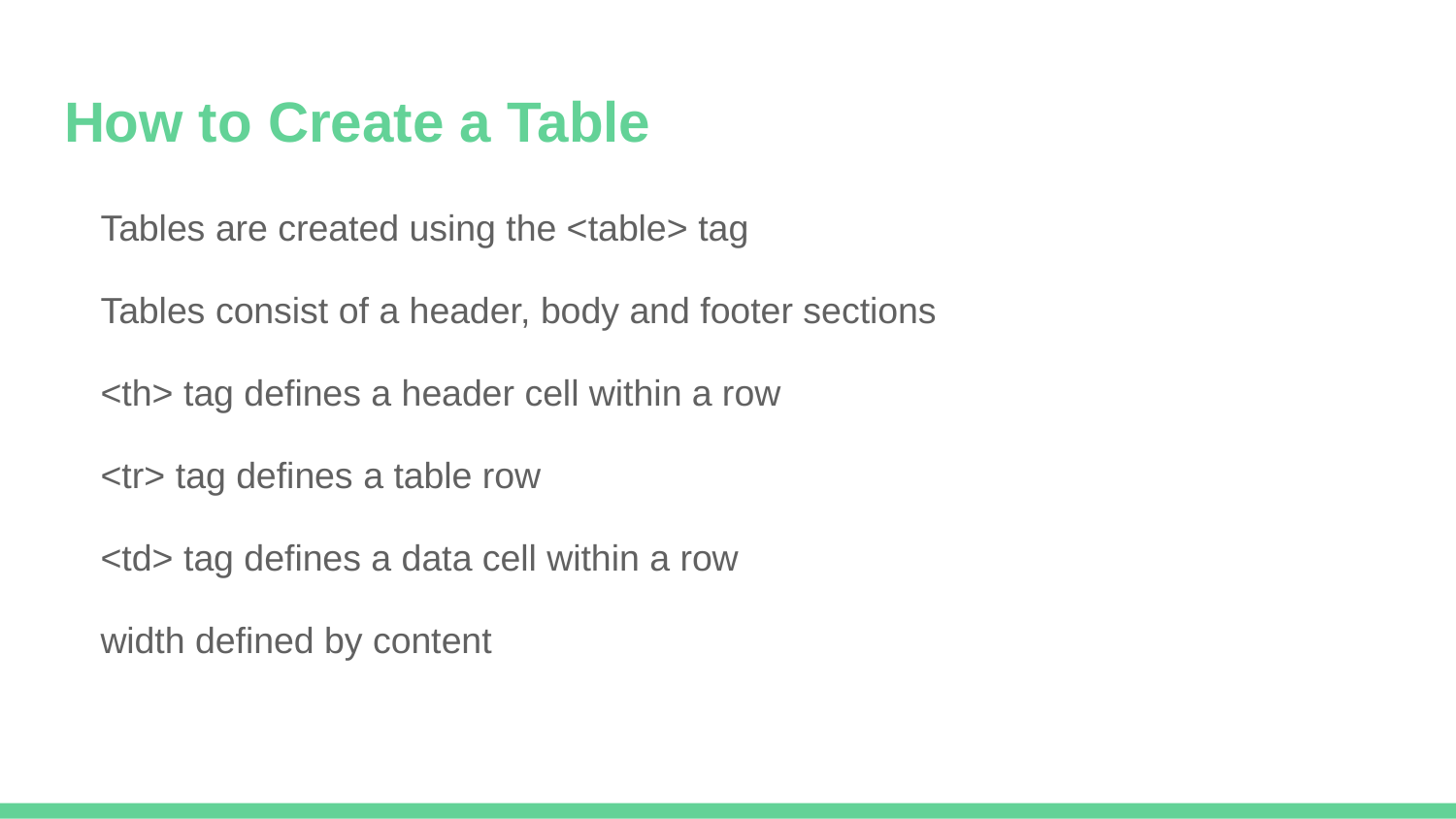

# How to Create a Table
Tables are created using the <table> tag
Tables consist of a header, body and footer sections
<th> tag defines a header cell within a row
<tr> tag defines a table row
<td> tag defines a data cell within a row
width defined by content